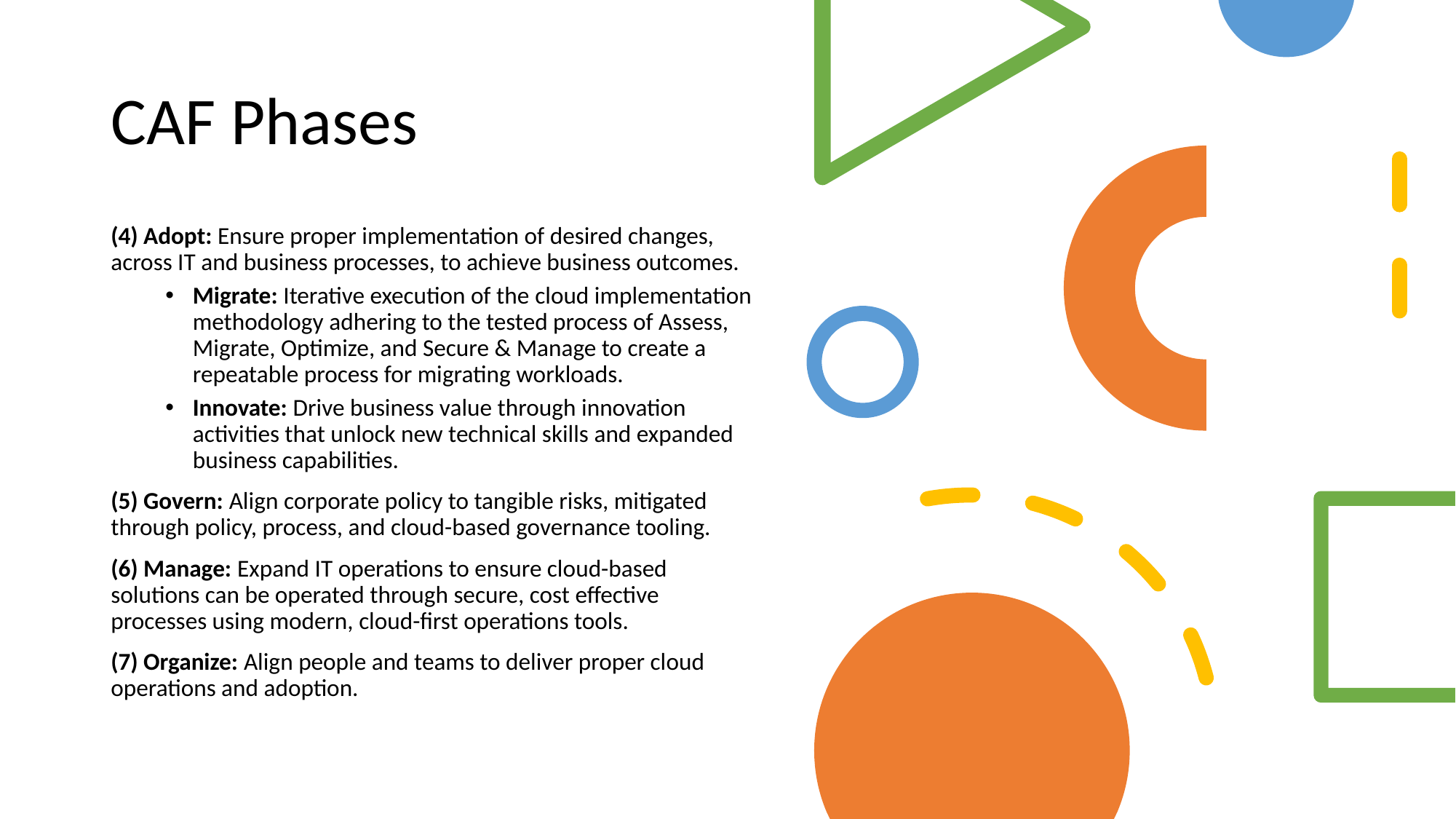

# CAF Phases

(4) Adopt: Ensure proper implementation of desired changes, across IT and business processes, to achieve business outcomes.
Migrate: Iterative execution of the cloud implementation methodology adhering to the tested process of Assess, Migrate, Optimize, and Secure & Manage to create a repeatable process for migrating workloads.
Innovate: Drive business value through innovation activities that unlock new technical skills and expanded business capabilities.
(5) Govern: Align corporate policy to tangible risks, mitigated through policy, process, and cloud-based governance tooling.
(6) Manage: Expand IT operations to ensure cloud-based solutions can be operated through secure, cost effective processes using modern, cloud-first operations tools.
(7) Organize: Align people and teams to deliver proper cloud operations and adoption.